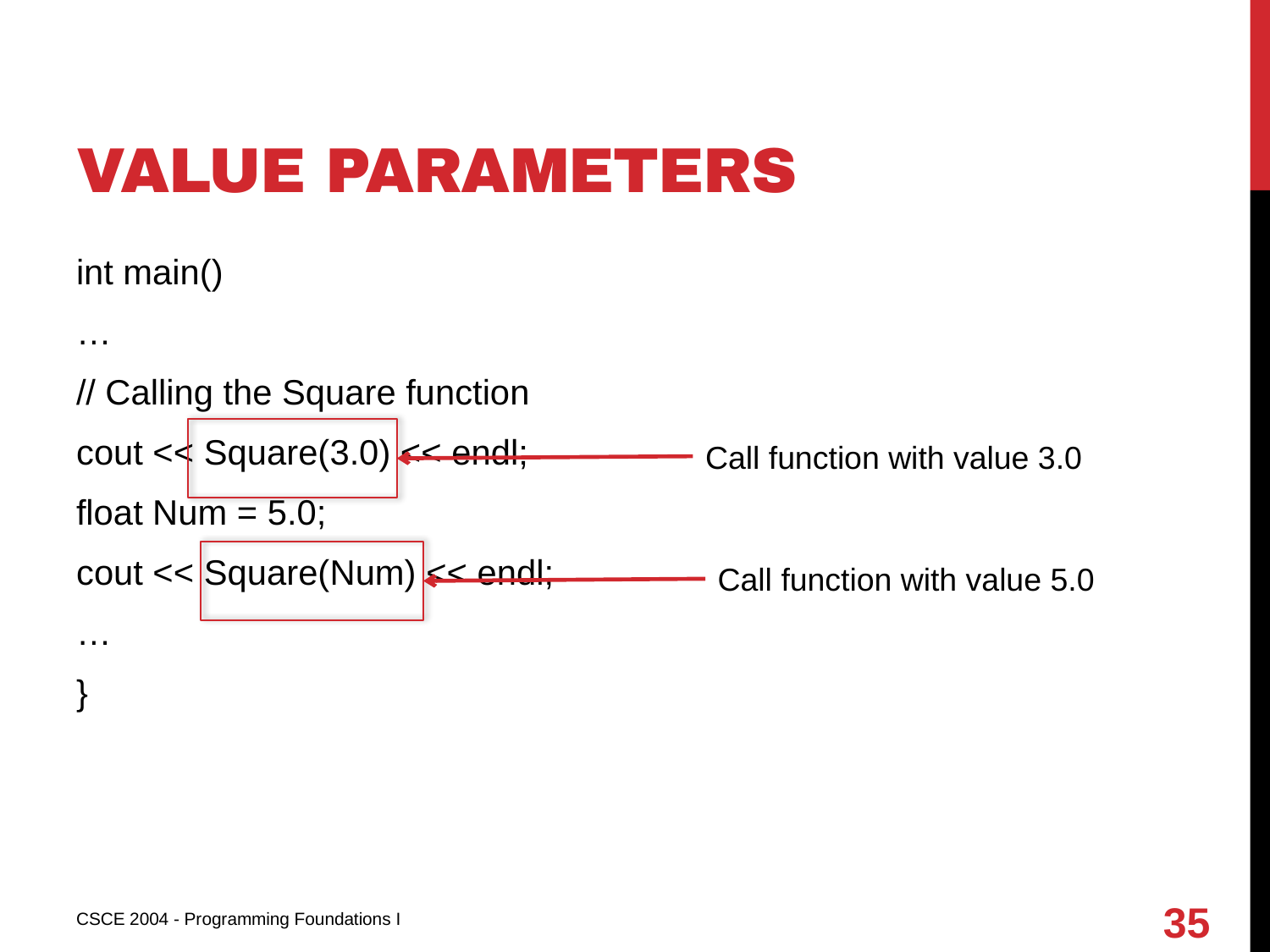

# Value parameters
int main()
…
// Calling the Square function
cout << Square(3.0) << endl;
float Num = 5.0;
cout << Square(Num) << endl;
…
}

Call function with value 3.0

Call function with value 5.0
35
CSCE 2004 - Programming Foundations I